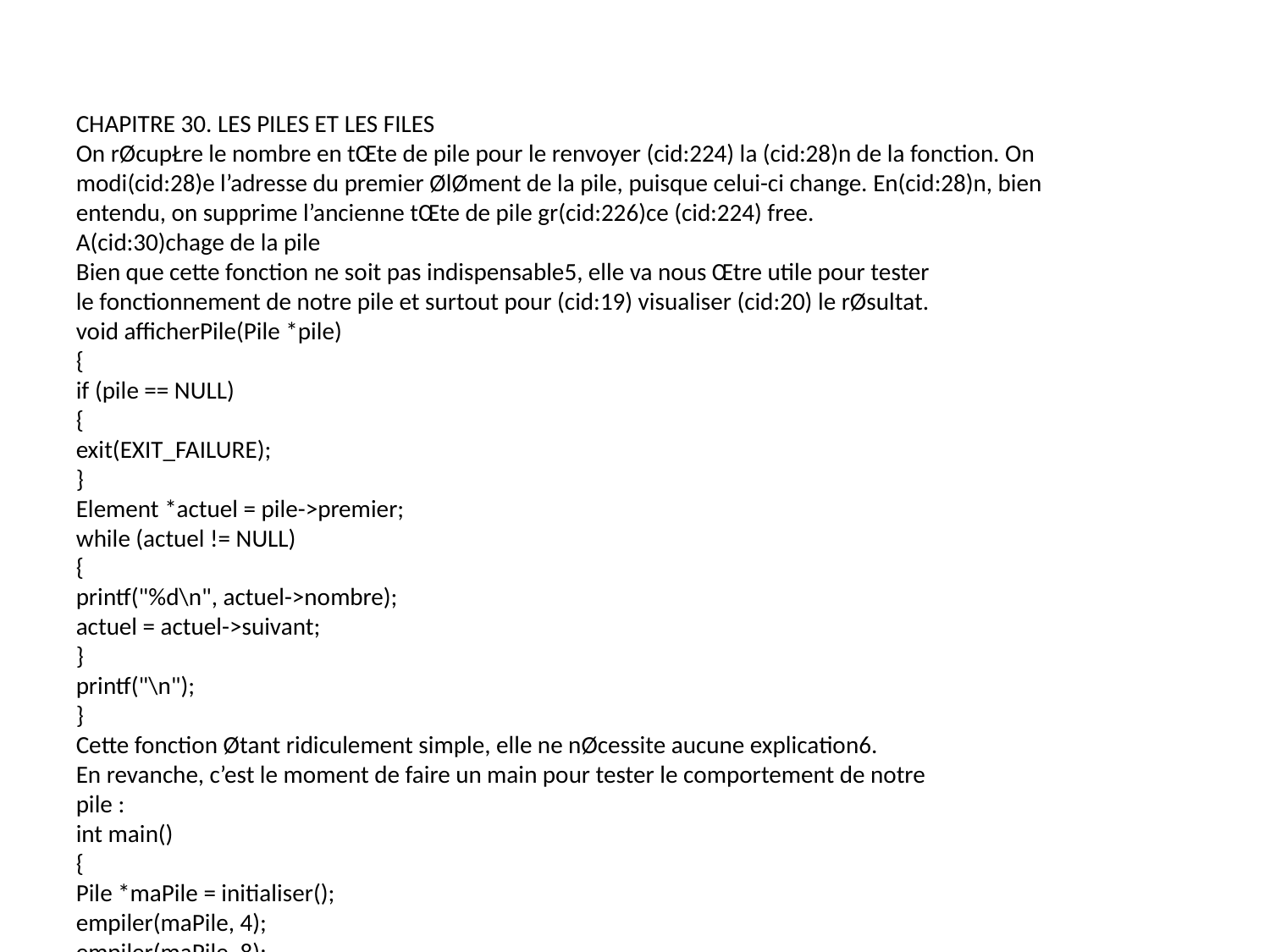

CHAPITRE 30. LES PILES ET LES FILES
On rØcupŁre le nombre en tŒte de pile pour le renvoyer (cid:224) la (cid:28)n de la fonction. On
modi(cid:28)e l’adresse du premier ØlØment de la pile, puisque celui-ci change. En(cid:28)n, bien
entendu, on supprime l’ancienne tŒte de pile gr(cid:226)ce (cid:224) free.
A(cid:30)chage de la pile
Bien que cette fonction ne soit pas indispensable5, elle va nous Œtre utile pour tester
le fonctionnement de notre pile et surtout pour (cid:19) visualiser (cid:20) le rØsultat.
void afficherPile(Pile *pile)
{
if (pile == NULL)
{
exit(EXIT_FAILURE);
}
Element *actuel = pile->premier;
while (actuel != NULL)
{
printf("%d\n", actuel->nombre);
actuel = actuel->suivant;
}
printf("\n");
}
Cette fonction Øtant ridiculement simple, elle ne nØcessite aucune explication6.
En revanche, c’est le moment de faire un main pour tester le comportement de notre
pile :
int main()
{
Pile *maPile = initialiser();
empiler(maPile, 4);
empiler(maPile, 8);
empiler(maPile, 15);
empiler(maPile, 16);
empiler(maPile, 23);
empiler(maPile, 42);
printf("\nEtat de la pile :\n");
afficherPile(maPile);
printf("Je depile %d\n", depiler(maPile));
5. Lesfonctionsempileretdepilersu(cid:30)sent(cid:224)gØrerunepile!
6. Ettoc!
496